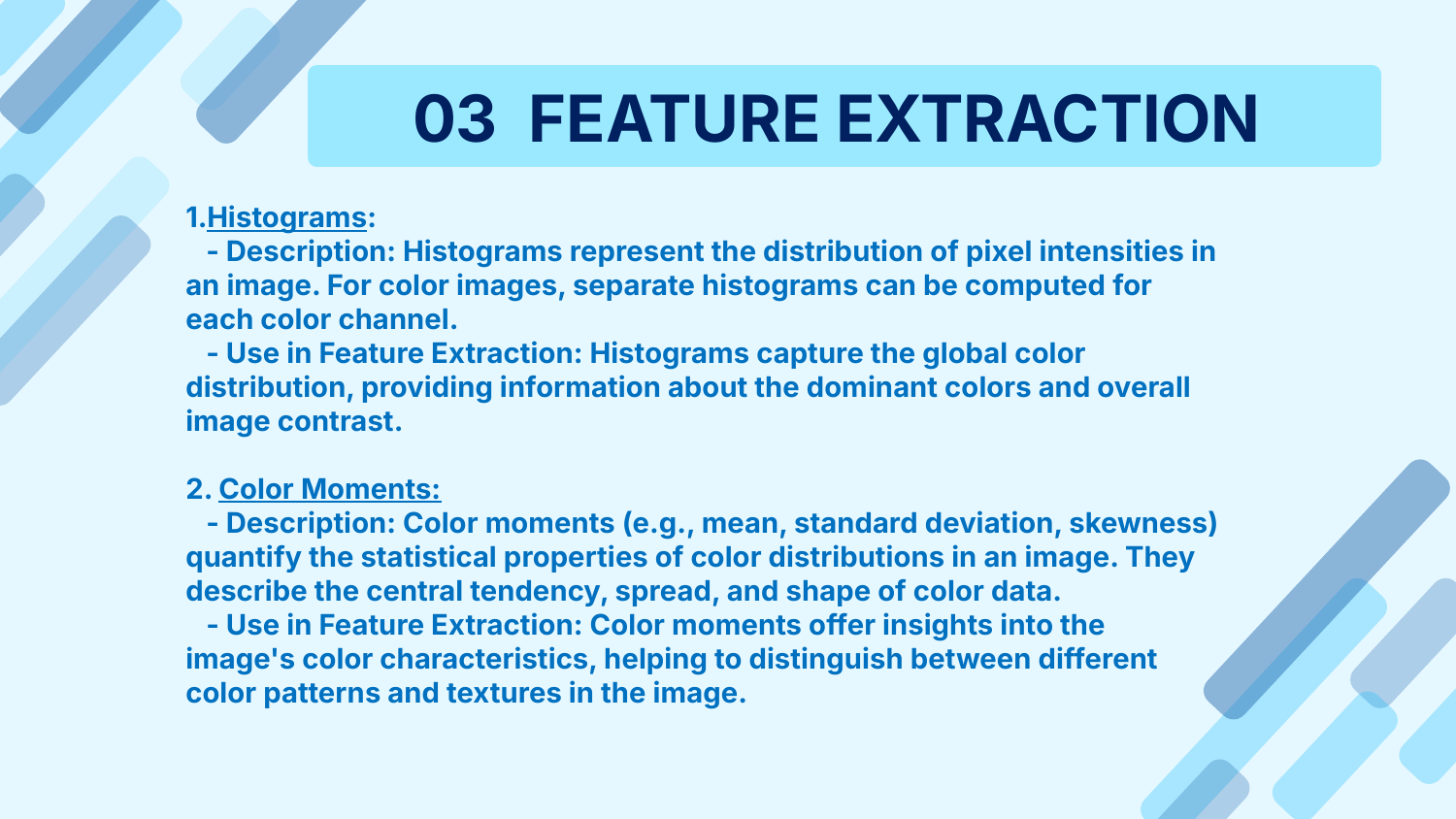

03  FEATURE EXTRACTION
# 1.Histograms: - Description: Histograms represent the distribution of pixel intensities in an image. For color images, separate histograms can be computed for each color channel. - Use in Feature Extraction: Histograms capture the global color distribution, providing information about the dominant colors and overall image contrast. 2. Color Moments: - Description: Color moments (e.g., mean, standard deviation, skewness) quantify the statistical properties of color distributions in an image. They describe the central tendency, spread, and shape of color data. - Use in Feature Extraction: Color moments offer insights into the image's color characteristics, helping to distinguish between different color patterns and textures in the image.